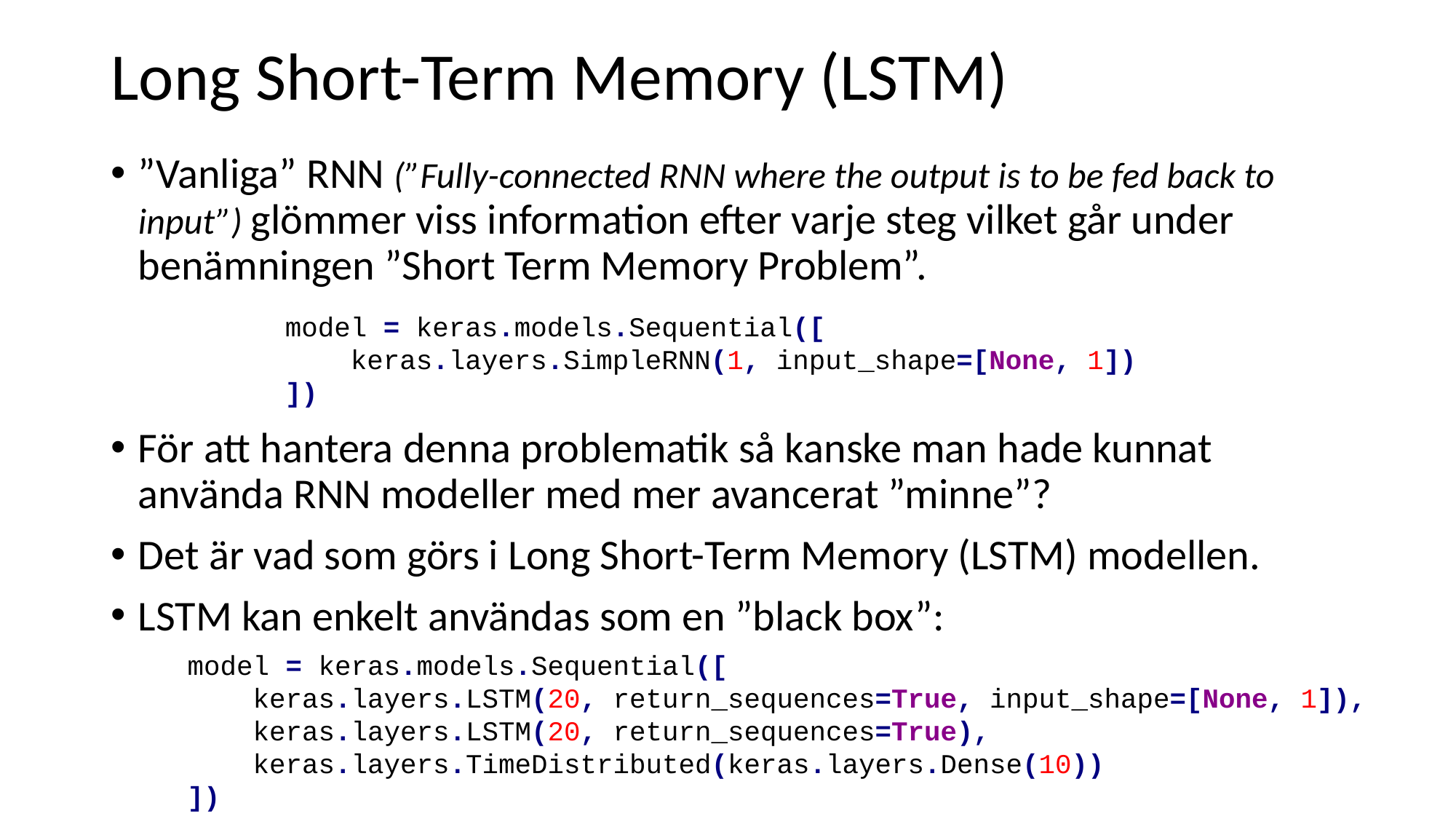

# Long Short-Term Memory (LSTM)
”Vanliga” RNN (”Fully-connected RNN where the output is to be fed back to input”) glömmer viss information efter varje steg vilket går under benämningen ”Short Term Memory Problem”.

För att hantera denna problematik så kanske man hade kunnat använda RNN modeller med mer avancerat ”minne”?
Det är vad som görs i Long Short-Term Memory (LSTM) modellen.
LSTM kan enkelt användas som en ”black box”:

model = keras.models.Sequential([
    keras.layers.SimpleRNN(1, input_shape=[None, 1])
])
model = keras.models.Sequential([
    keras.layers.LSTM(20, return_sequences=True, input_shape=[None, 1]),
    keras.layers.LSTM(20, return_sequences=True),
    keras.layers.TimeDistributed(keras.layers.Dense(10))
])